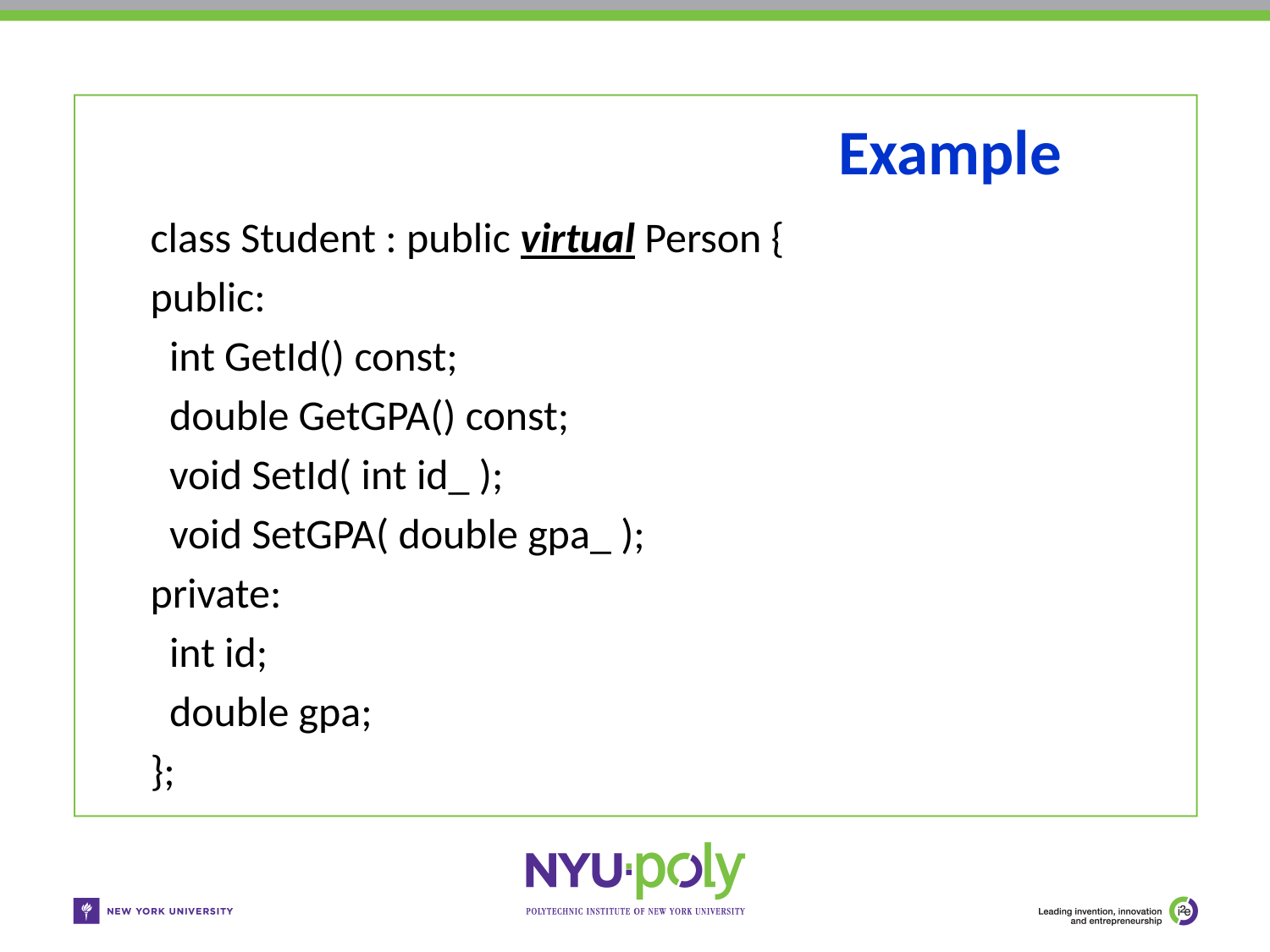

# Example
class Student : public virtual Person {
public:
  int GetId() const;
  double GetGPA() const;
  void SetId( int id_ );
  void SetGPA( double gpa_ );
private:
  int id;
  double gpa;
};